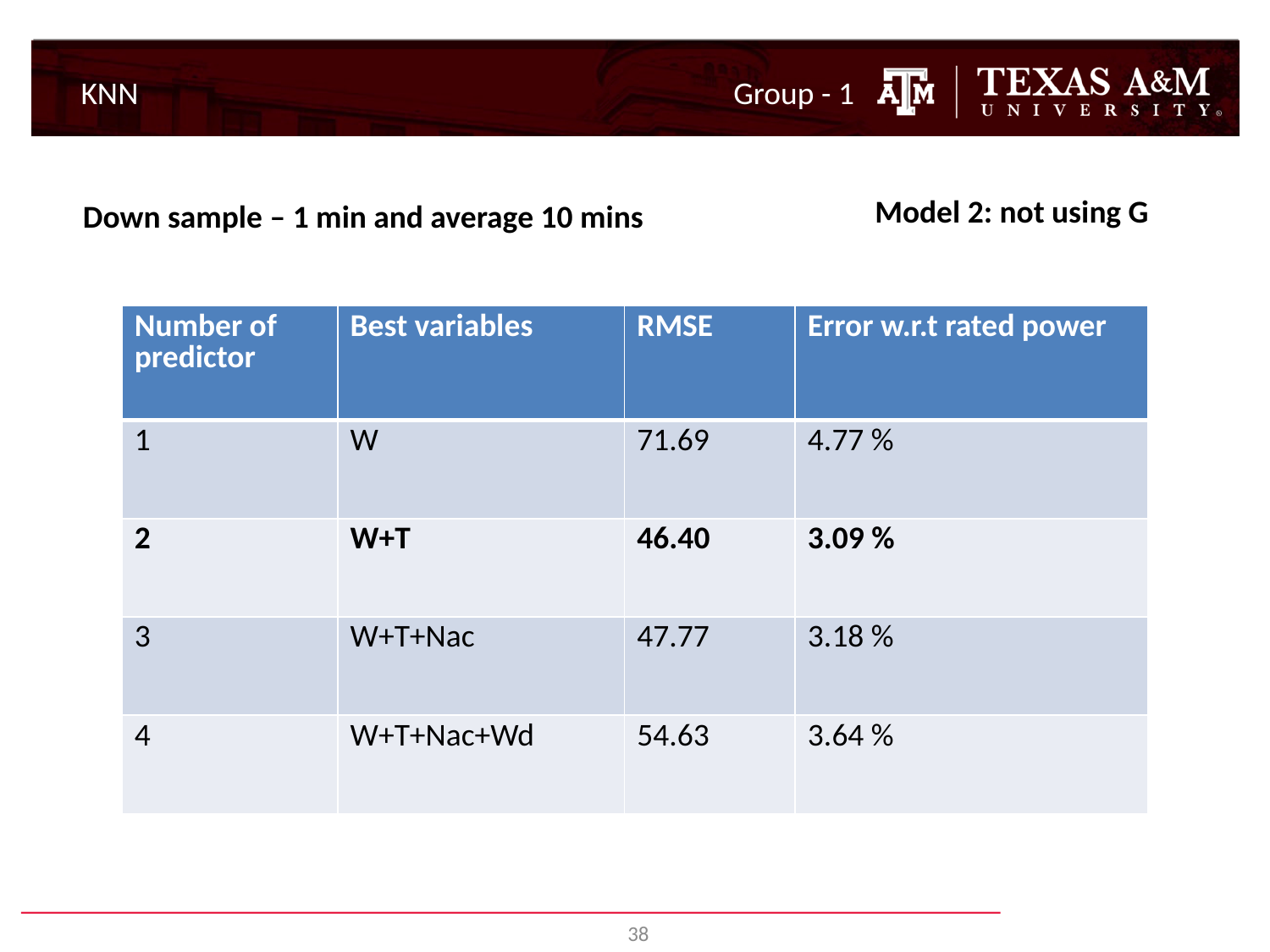

KNN
Group - 1
Model 2: not using G
Down sample – 1 min and average 10 mins
| Number of predictor | Best variables | RMSE | Error w.r.t rated power |
| --- | --- | --- | --- |
| 1 | W | 71.69 | 4.77 % |
| 2 | W+T | 46.40 | 3.09 % |
| 3 | W+T+Nac | 47.77 | 3.18 % |
| 4 | W+T+Nac+Wd | 54.63 | 3.64 % |
38